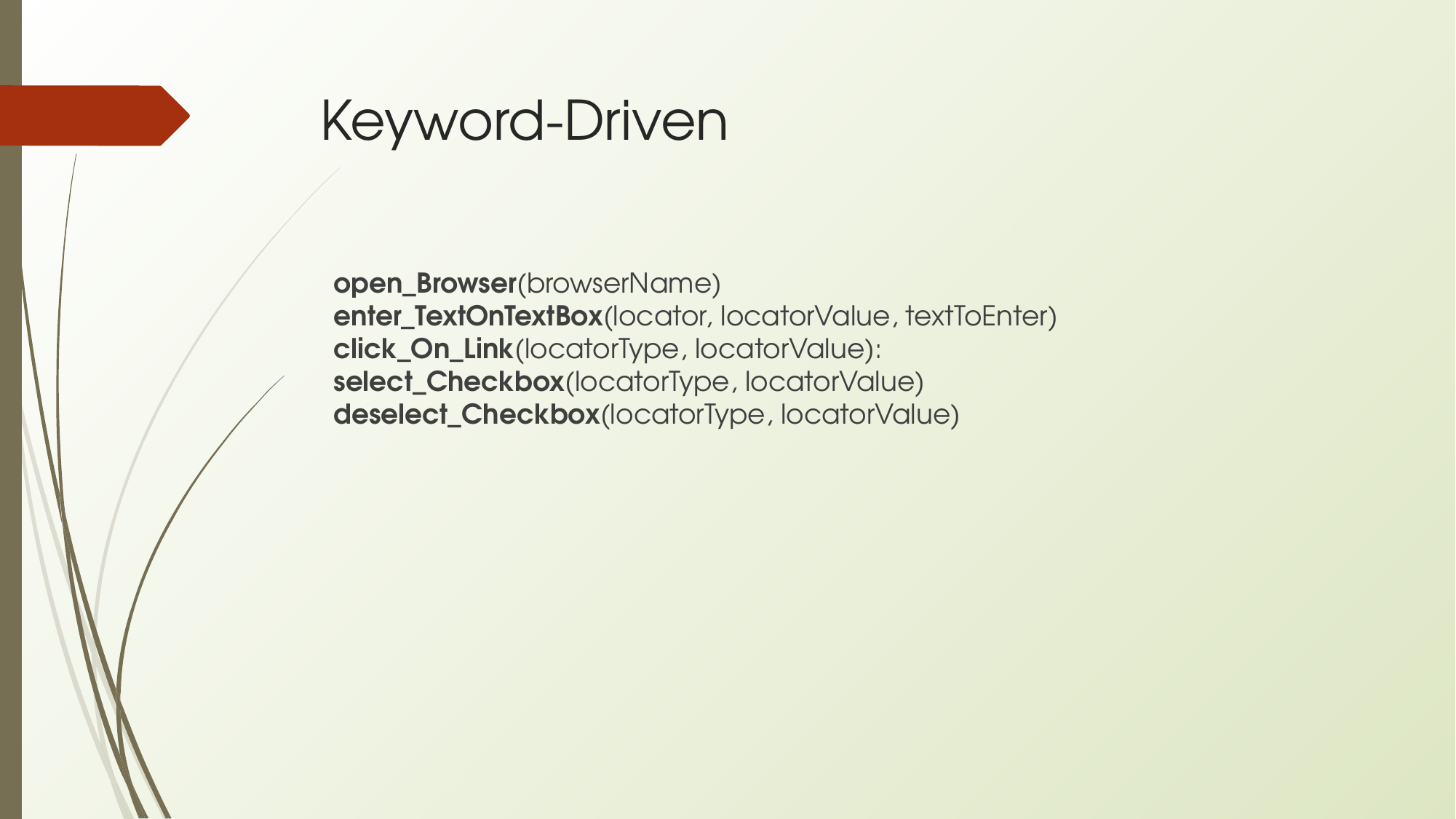

# Keyword-Driven

open_Browser(browserName)
enter_TextOnTextBox(locator, locatorValue, textToEnter)
click_On_Link(locatorType, locatorValue):
select_Checkbox(locatorType, locatorValue)
deselect_Checkbox(locatorType, locatorValue)